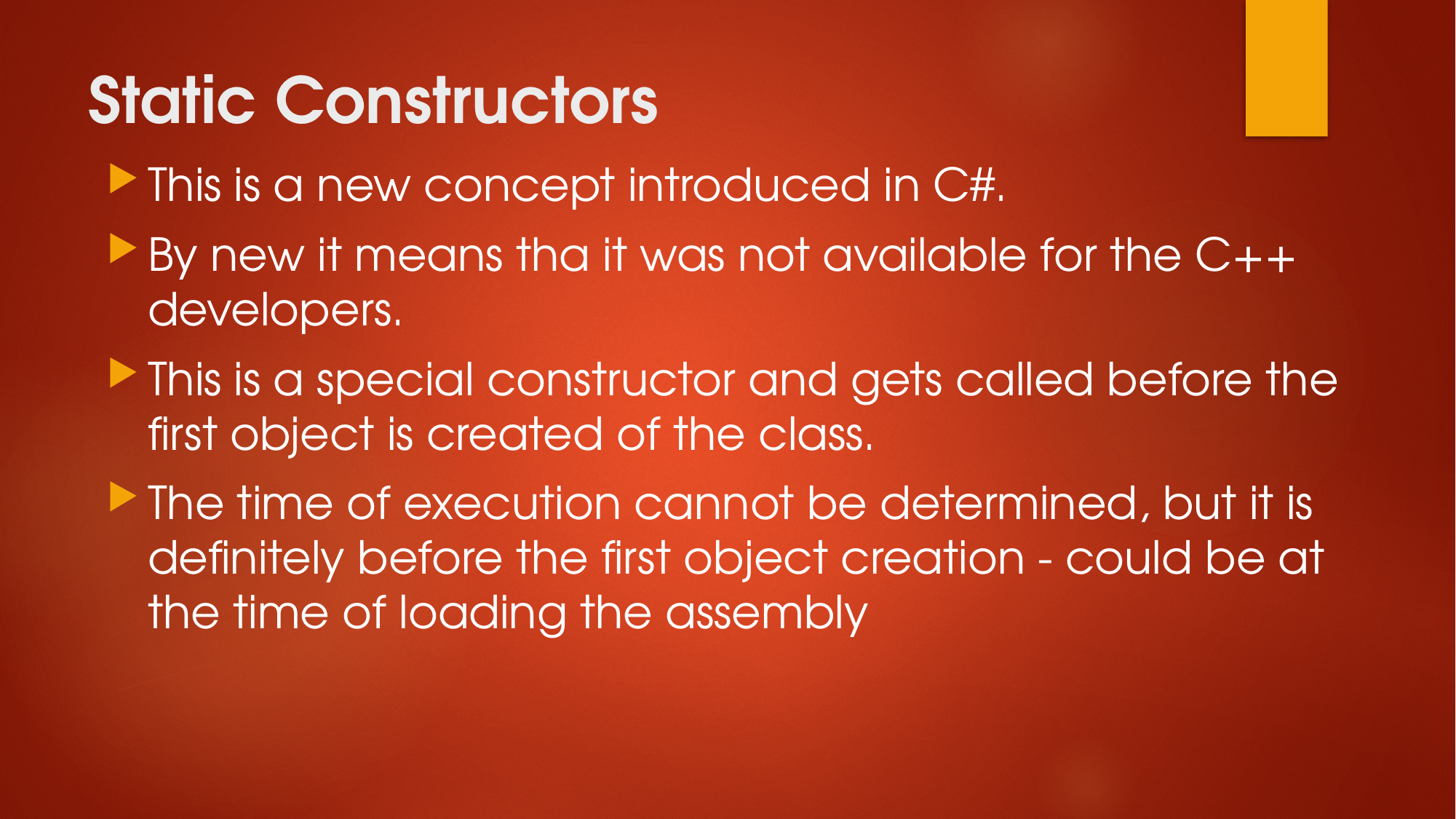

# Static Constructors
This is a new concept introduced in C#.
By new it means tha it was not available for the C++ developers.
This is a special constructor and gets called before the first object is created of the class.
The time of execution cannot be determined, but it is definitely before the first object creation - could be at the time of loading the assembly